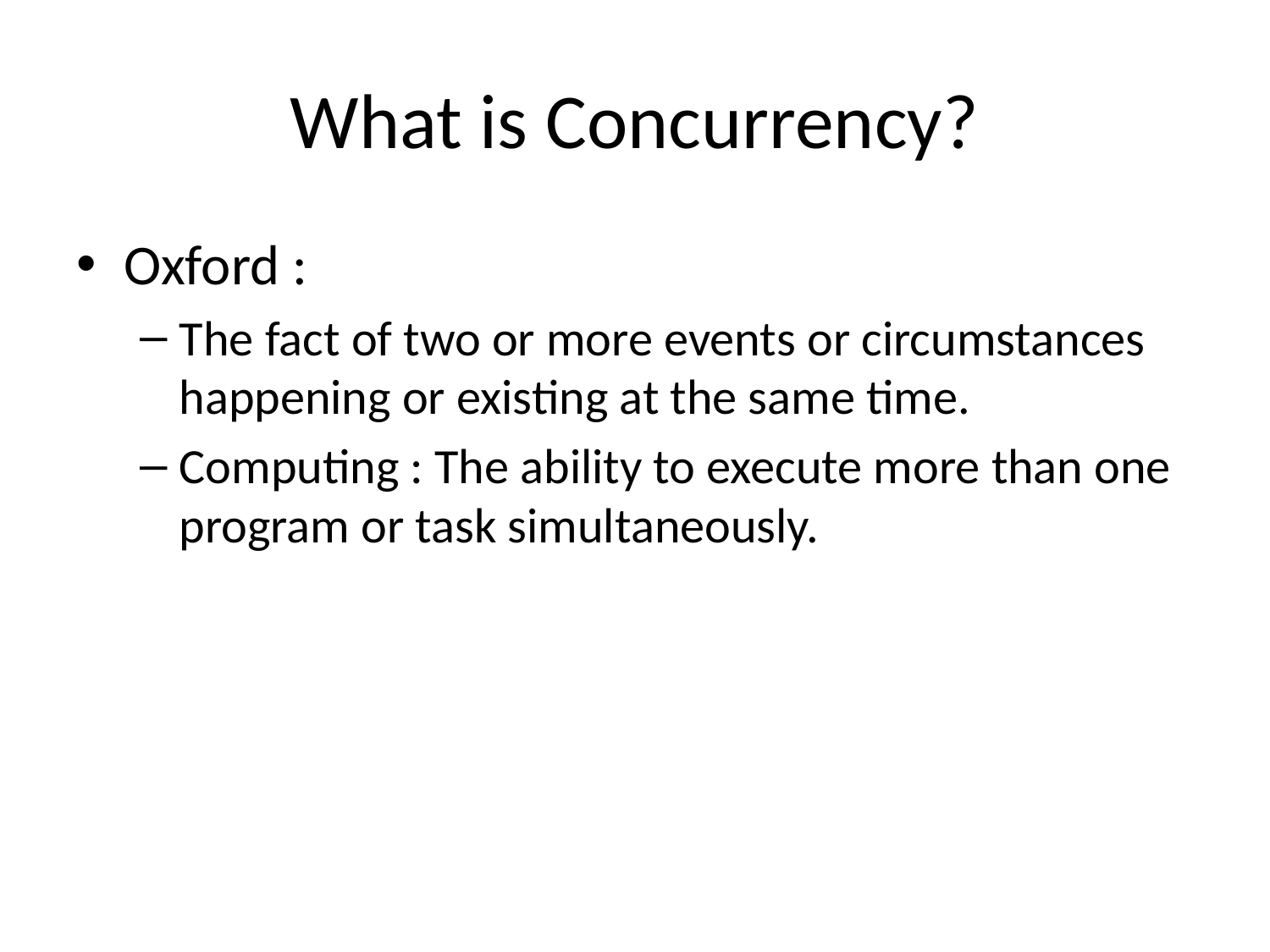

# What is Concurrency?
Oxford :
The fact of two or more events or circumstances happening or existing at the same time.
Computing : The ability to execute more than one program or task simultaneously.